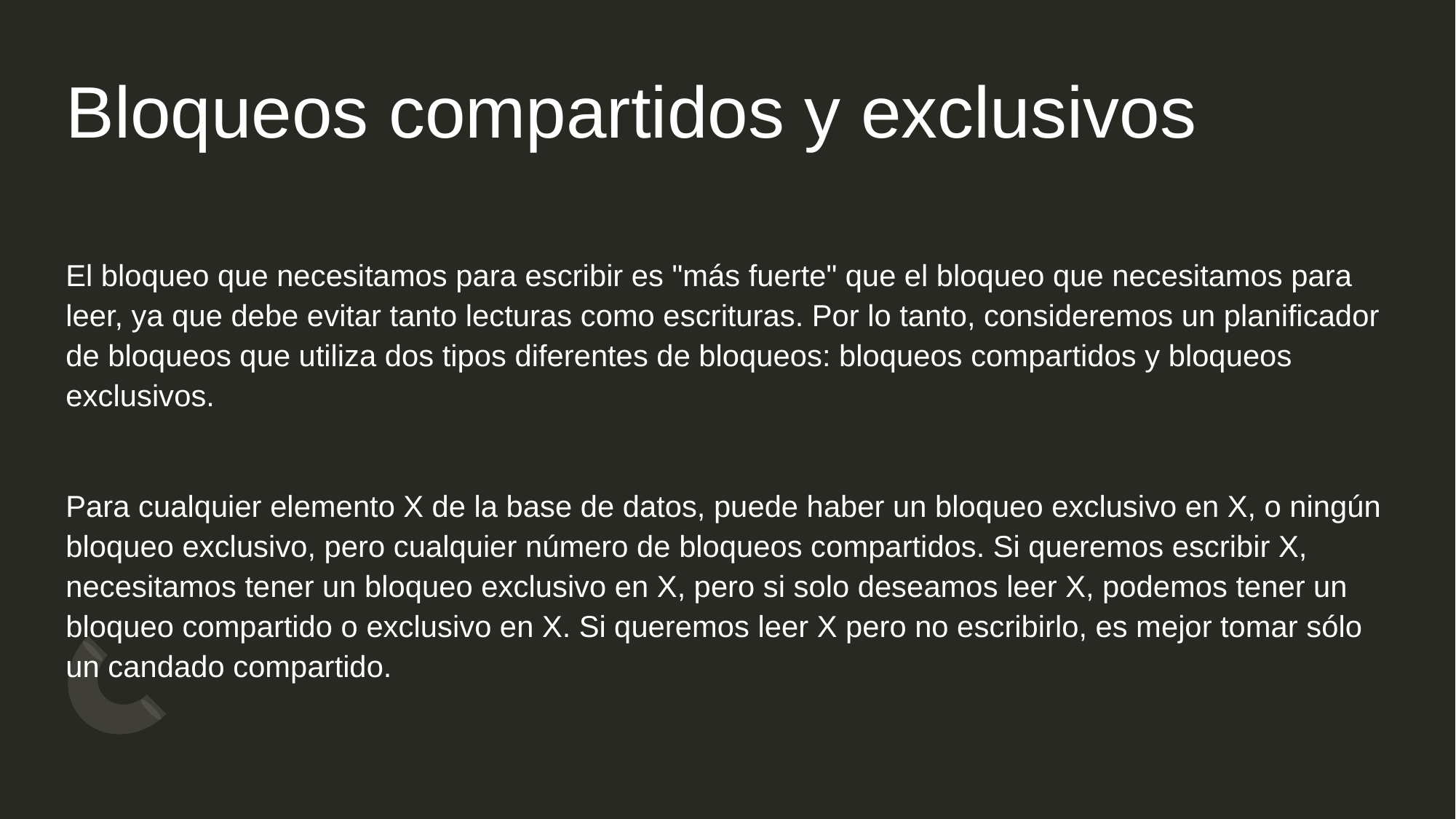

# Bloqueos compartidos y exclusivos
El bloqueo que necesitamos para escribir es "más fuerte" que el bloqueo que necesitamos para leer, ya que debe evitar tanto lecturas como escrituras. Por lo tanto, consideremos un planificador de bloqueos que utiliza dos tipos diferentes de bloqueos: bloqueos compartidos y bloqueos exclusivos.

Para cualquier elemento X de la base de datos, puede haber un bloqueo exclusivo en X, o ningún bloqueo exclusivo, pero cualquier número de bloqueos compartidos. Si queremos escribir X, necesitamos tener un bloqueo exclusivo en X, pero si solo deseamos leer X, podemos tener un bloqueo compartido o exclusivo en X. Si queremos leer X pero no escribirlo, es mejor tomar sólo un candado compartido.